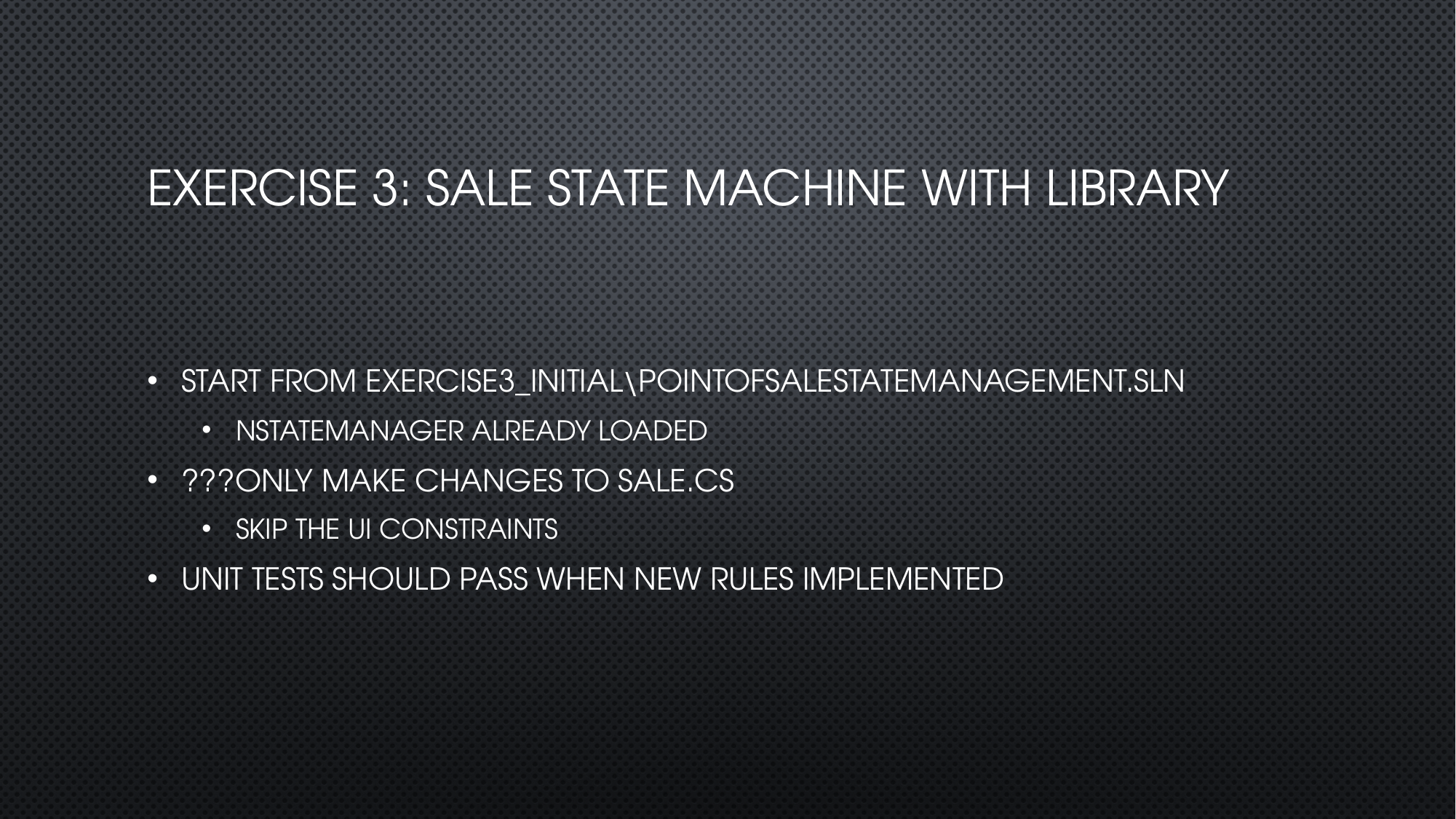

# Exercise 3: sale state machine with library
Start from Exercise3_Initial\PointOfSaleStateManagement.sln
NStateManager already loaded
???Only make changes to Sale.cs
Skip the UI constraints
unit tests should pass when new rules implemented